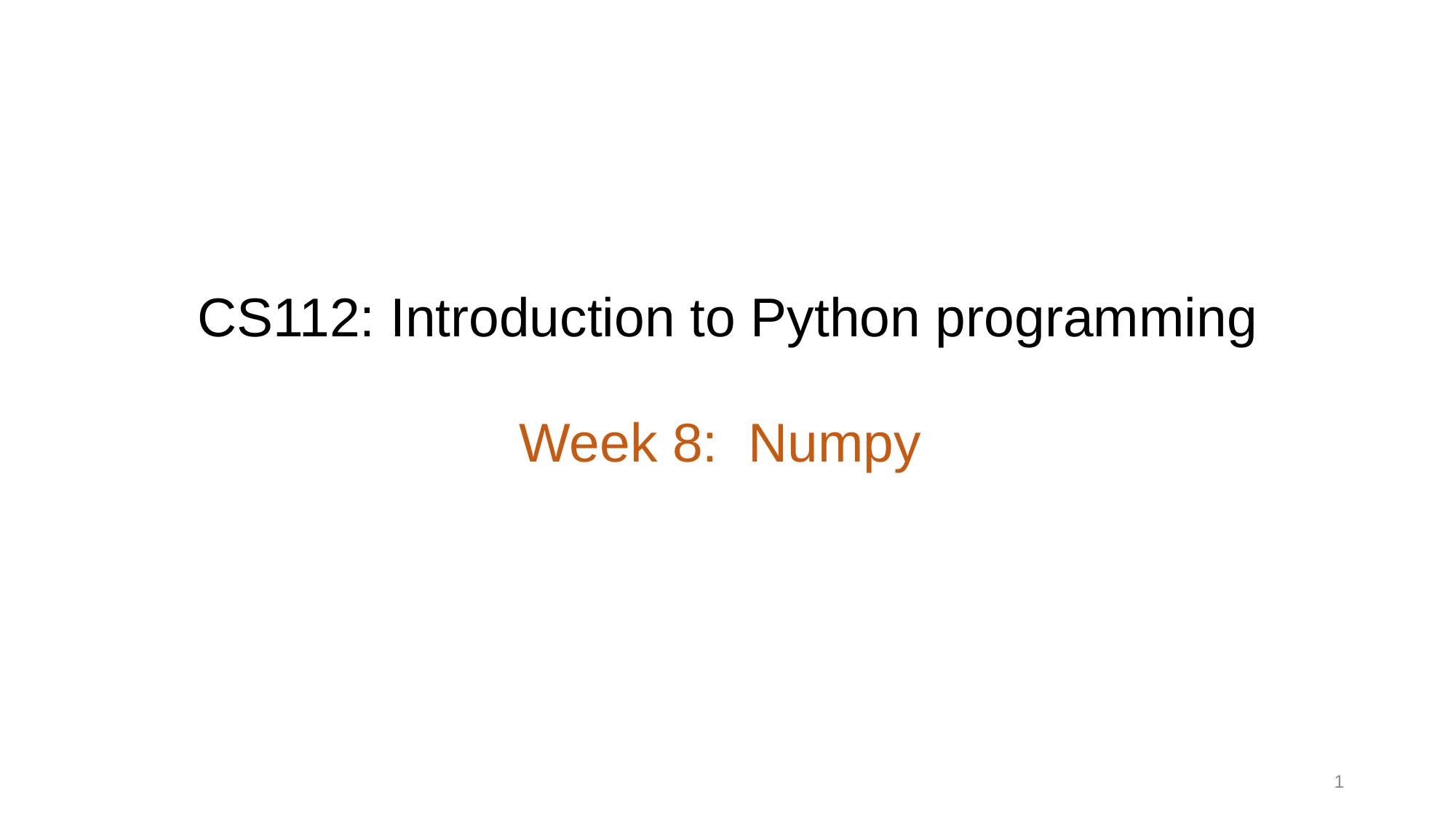

# CS112: Introduction to Python programming
Week 8:  Numpy

1